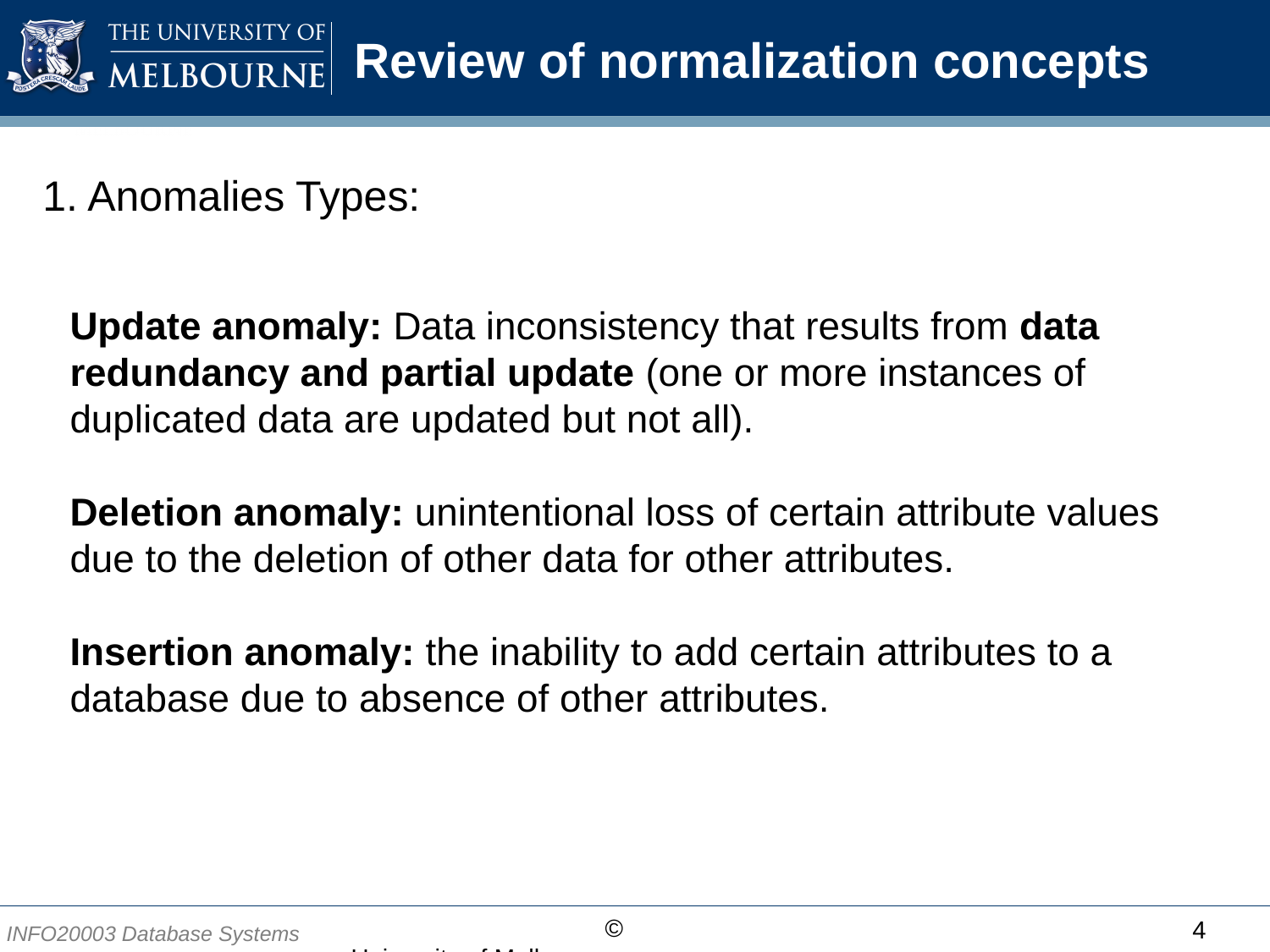

# Review of normalization concepts
1. Anomalies Types:
Update anomaly: Data inconsistency that results from data redundancy and partial update (one or more instances of duplicated data are updated but not all).

Deletion anomaly: unintentional loss of certain attribute values due to the deletion of other data for other attributes.
Insertion anomaly: the inability to add certain attributes to a database due to absence of other attributes.
4